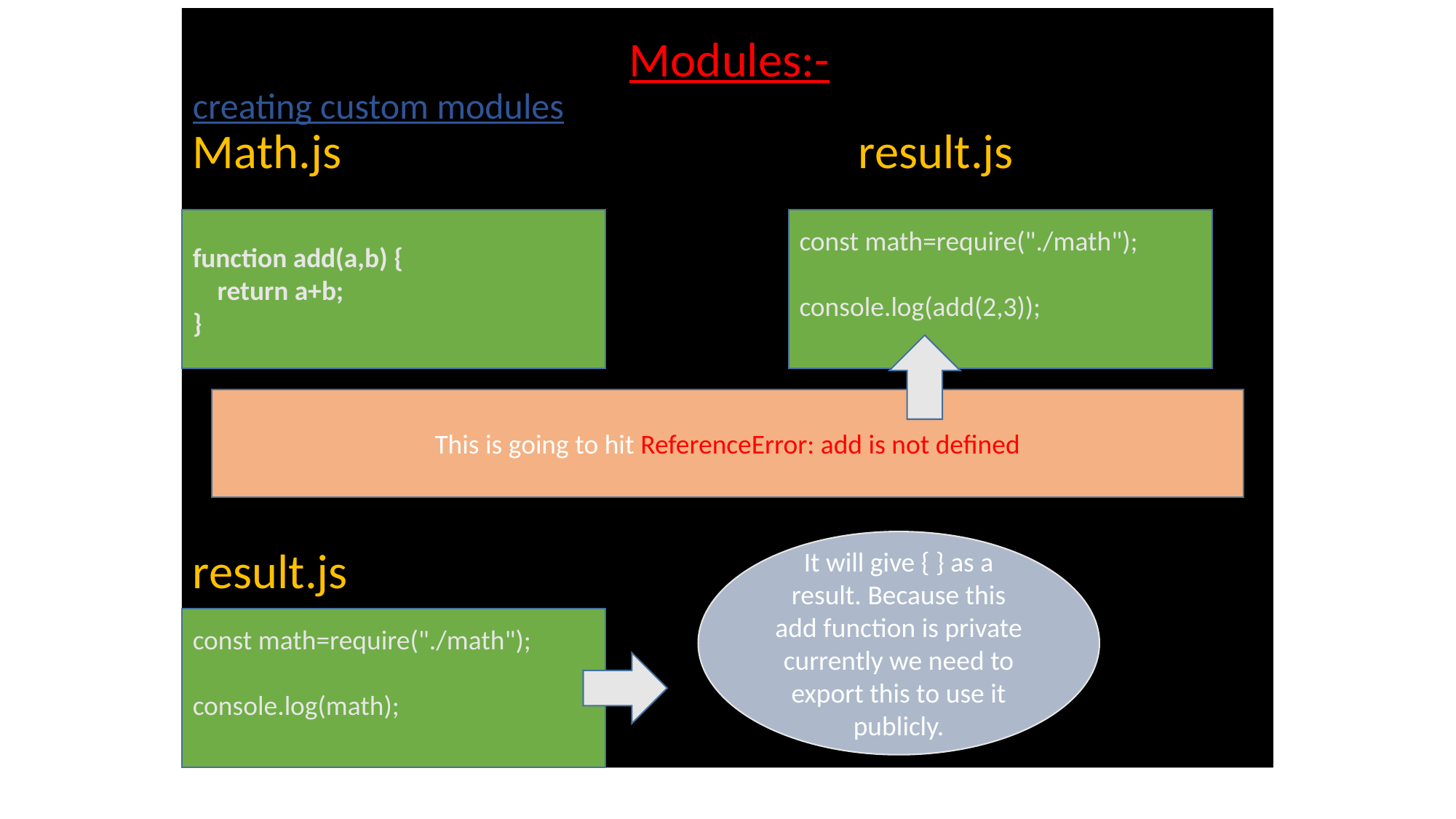

# Modules:- creating custom modules Math.js					 result.js result.js
function add(a,b) {
    return a+b;
}
const math=require("./math");
console.log(add(2,3));

This is going to hit ReferenceError: add is not defined
It will give { } as a result. Because this add function is private currently we need to export this to use it publicly.
const math=require("./math");
console.log(math);